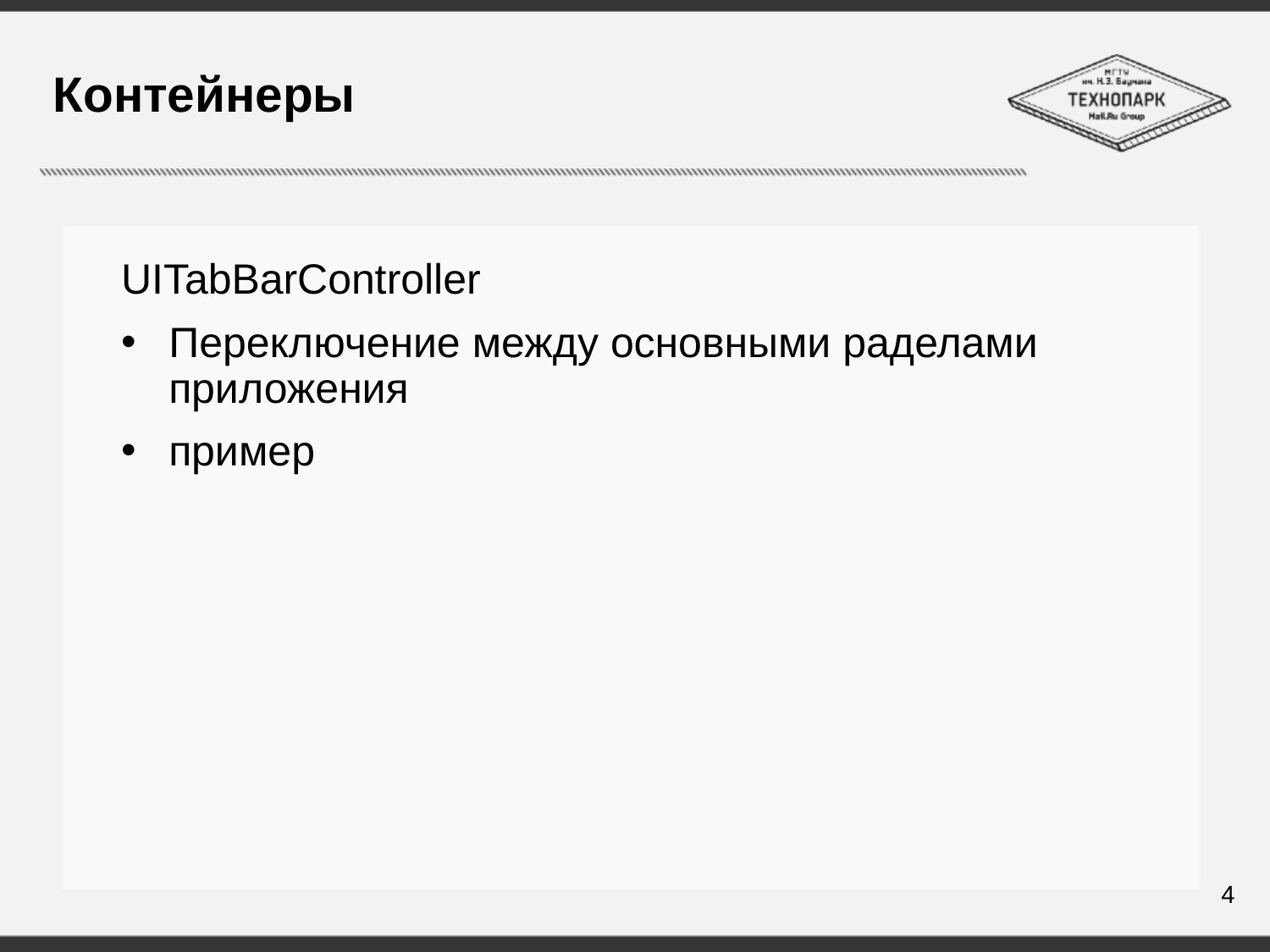

# Контейнеры
UITabBarController
Переключение между основными раделами приложения
пример
4